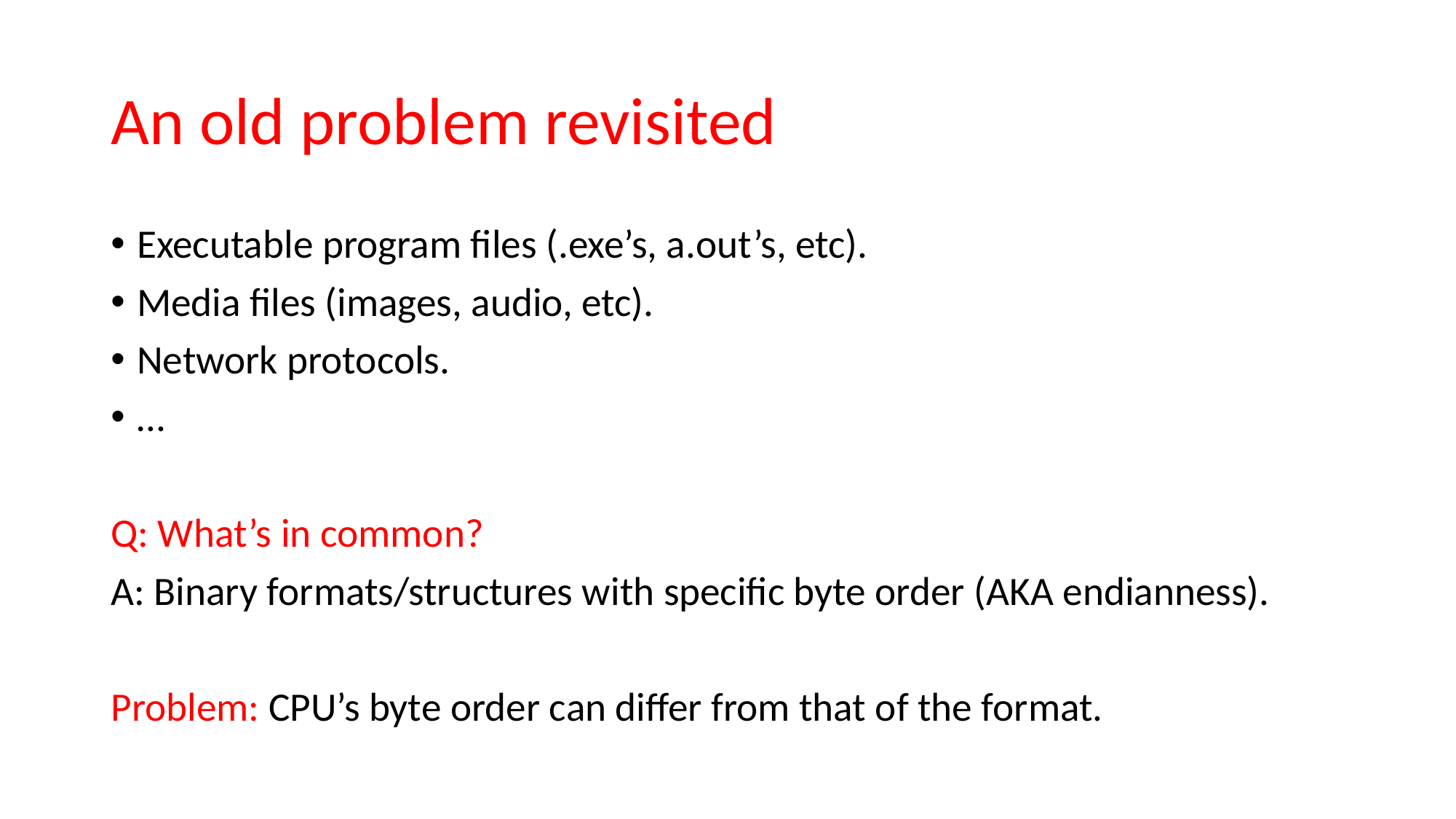

# An old problem revisited
Executable program files (.exe’s, a.out’s, etc).
Media files (images, audio, etc).
Network protocols.
…

Q: What’s in common?
A: Binary formats/structures with specific byte order (AKA endianness).

Problem: CPU’s byte order can differ from that of the format.